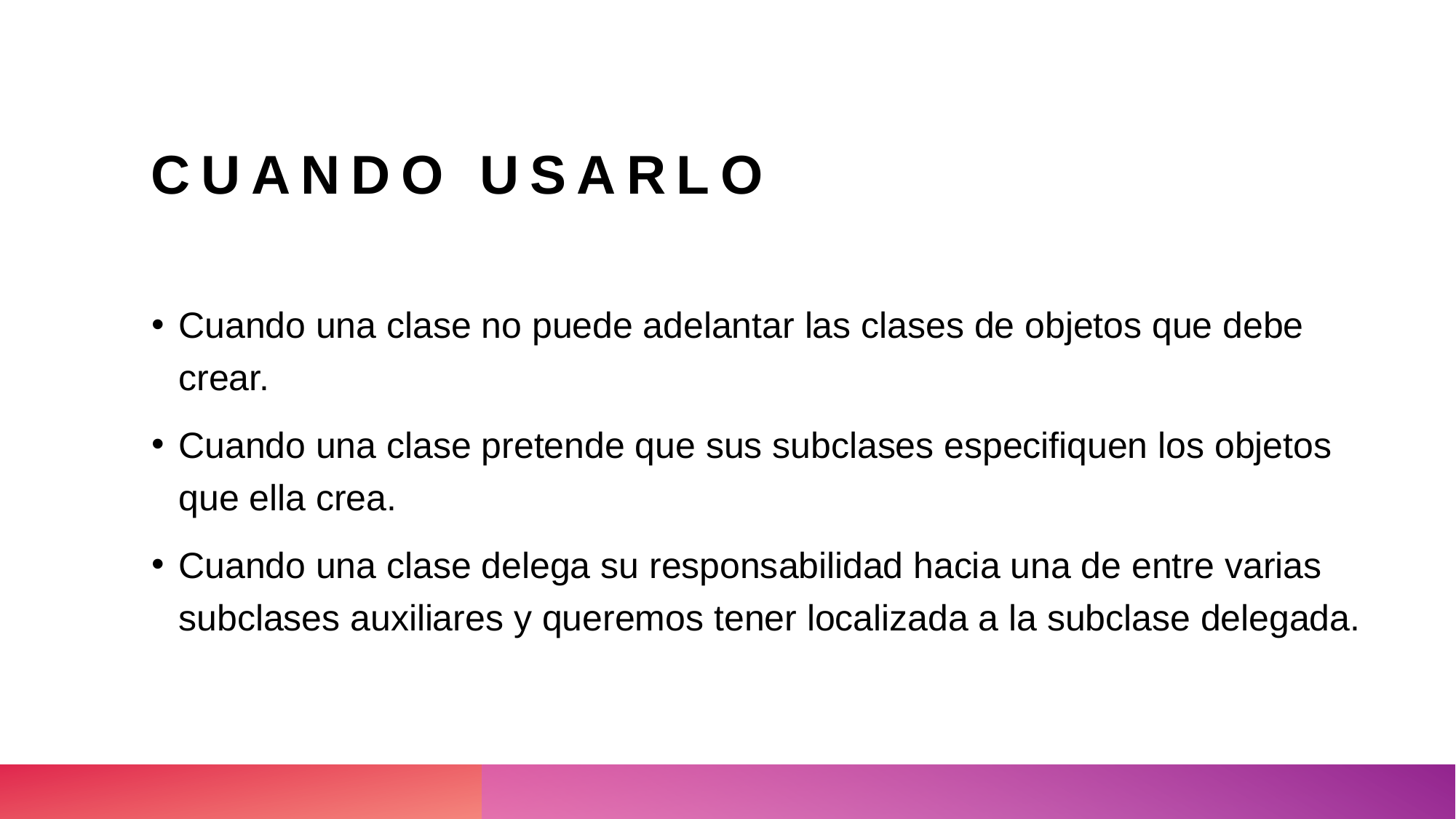

# Cuando usarlo
Cuando una clase no puede adelantar las clases de objetos que debe crear.
Cuando una clase pretende que sus subclases especifiquen los objetos que ella crea.
Cuando una clase delega su responsabilidad hacia una de entre varias subclases auxiliares y queremos tener localizada a la subclase delegada.